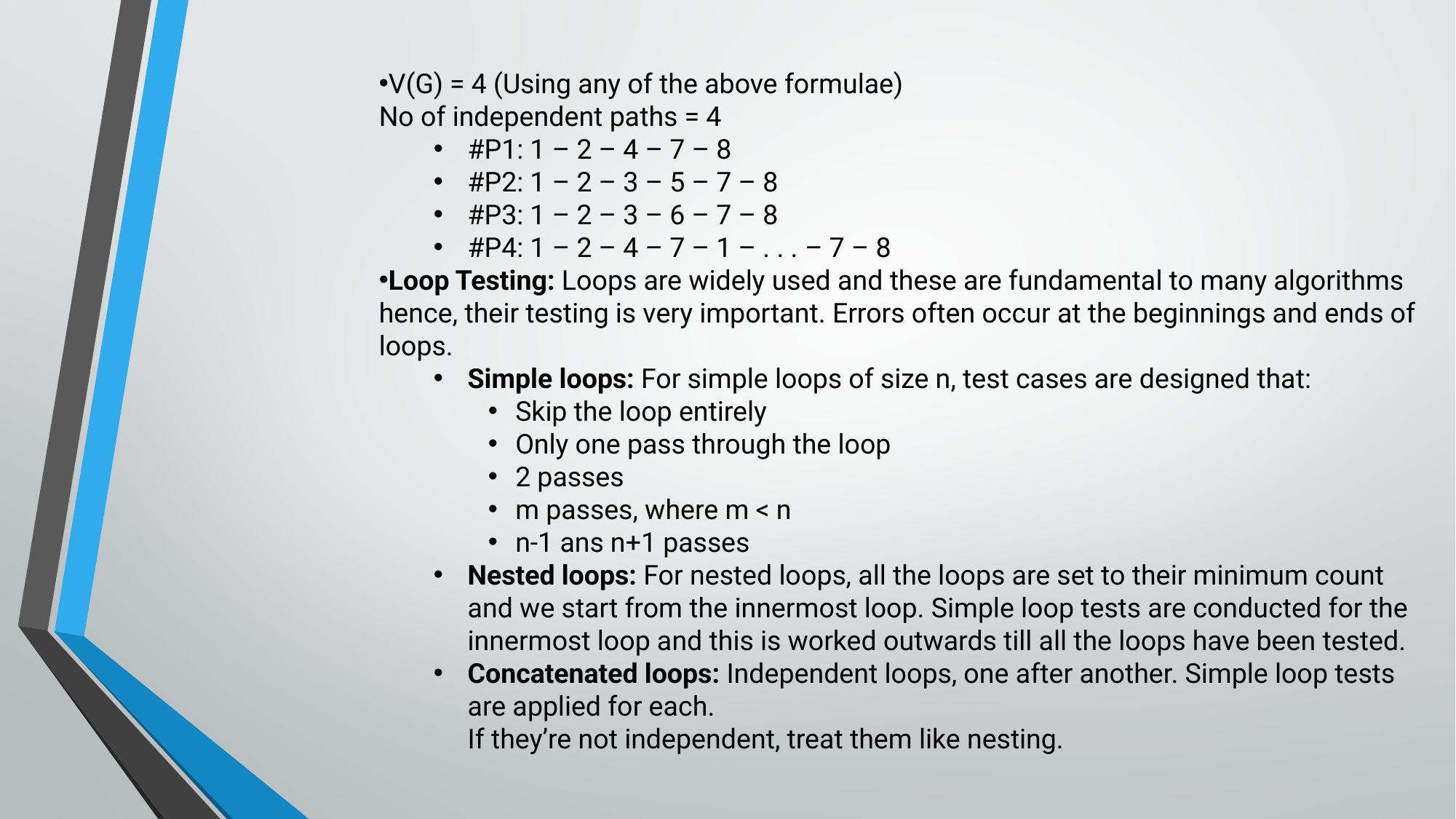

V(G) = 4 (Using any of the above formulae)
No of independent paths = 4
#P1: 1 – 2 – 4 – 7 – 8
#P2: 1 – 2 – 3 – 5 – 7 – 8
#P3: 1 – 2 – 3 – 6 – 7 – 8
#P4: 1 – 2 – 4 – 7 – 1 – . . . – 7 – 8
Loop Testing: Loops are widely used and these are fundamental to many algorithms hence, their testing is very important. Errors often occur at the beginnings and ends of loops.
Simple loops: For simple loops of size n, test cases are designed that:
Skip the loop entirely
Only one pass through the loop
2 passes
m passes, where m < n
n-1 ans n+1 passes
Nested loops: For nested loops, all the loops are set to their minimum count and we start from the innermost loop. Simple loop tests are conducted for the innermost loop and this is worked outwards till all the loops have been tested.
Concatenated loops: Independent loops, one after another. Simple loop tests are applied for each.
If they’re not independent, treat them like nesting.